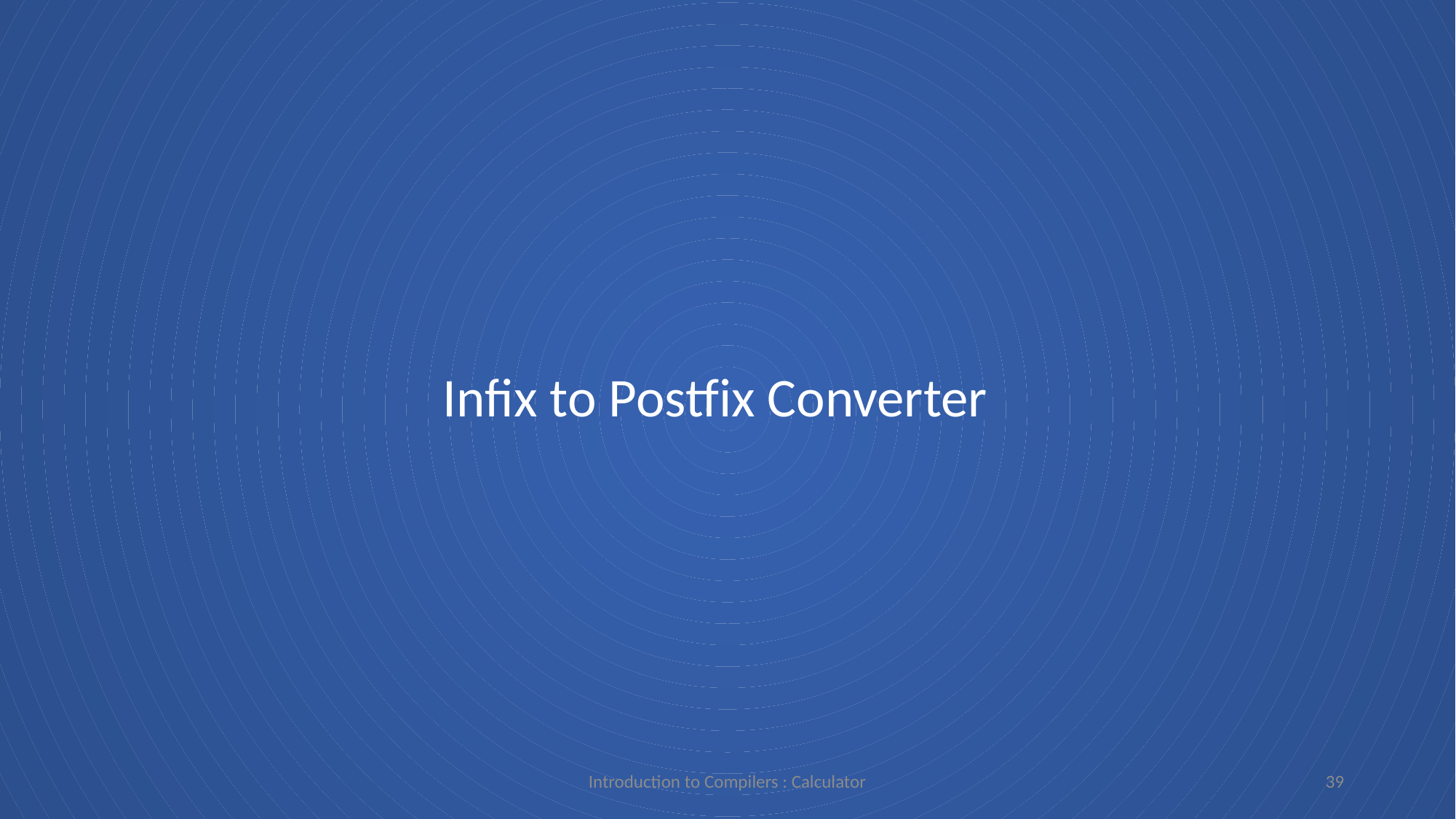

Infix to Postfix Converter
Introduction to Compilers : Calculator
39